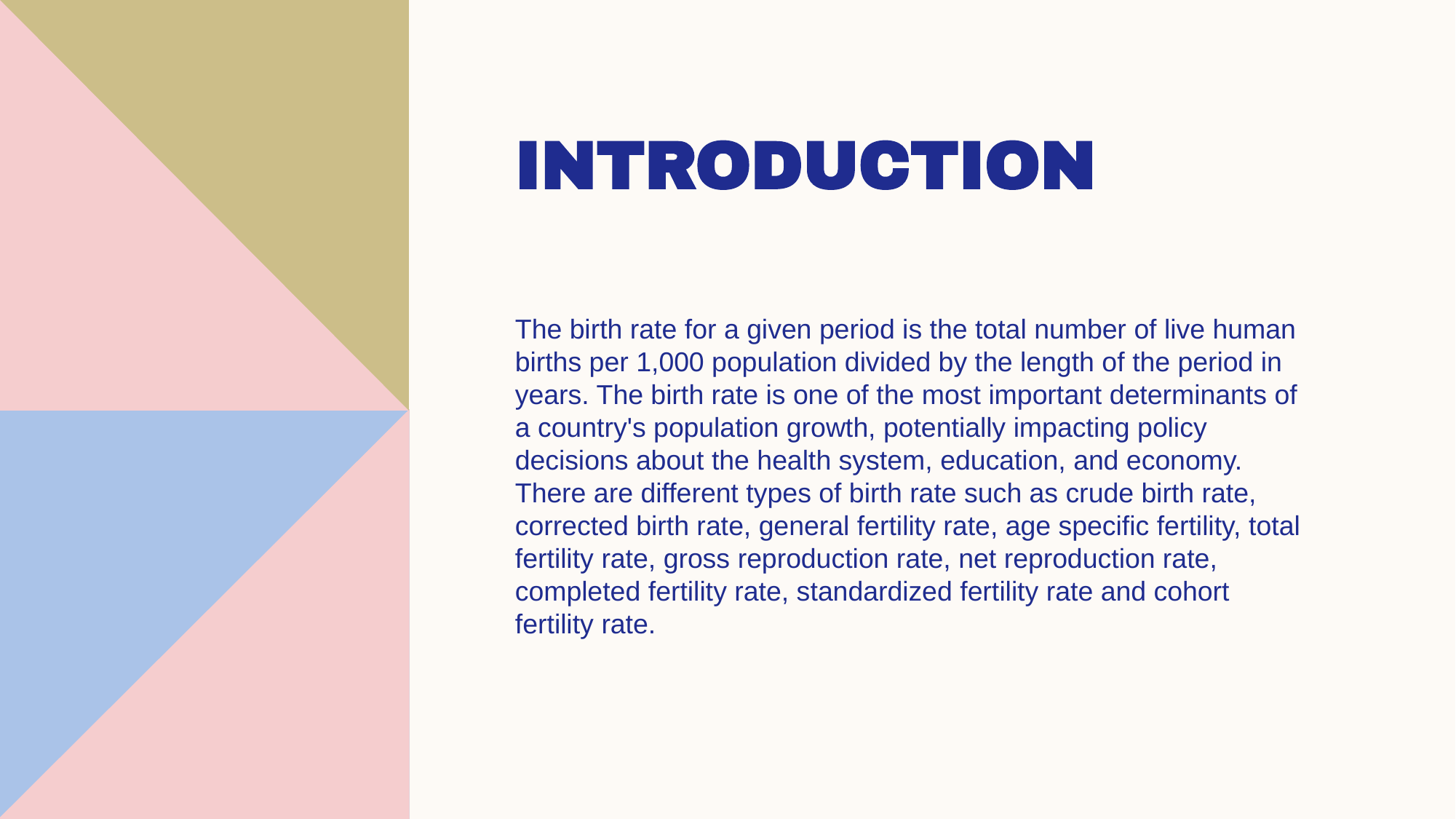

# Introduction
The birth rate for a given period is the total number of live human births per 1,000 population divided by the length of the period in years. The birth rate is one of the most important determinants of a country's population growth, potentially impacting policy decisions about the health system, education, and economy. There are different types of birth rate such as crude birth rate, corrected birth rate, general fertility rate, age specific fertility, total fertility rate, gross reproduction rate, net reproduction rate, completed fertility rate, standardized fertility rate and cohort fertility rate.